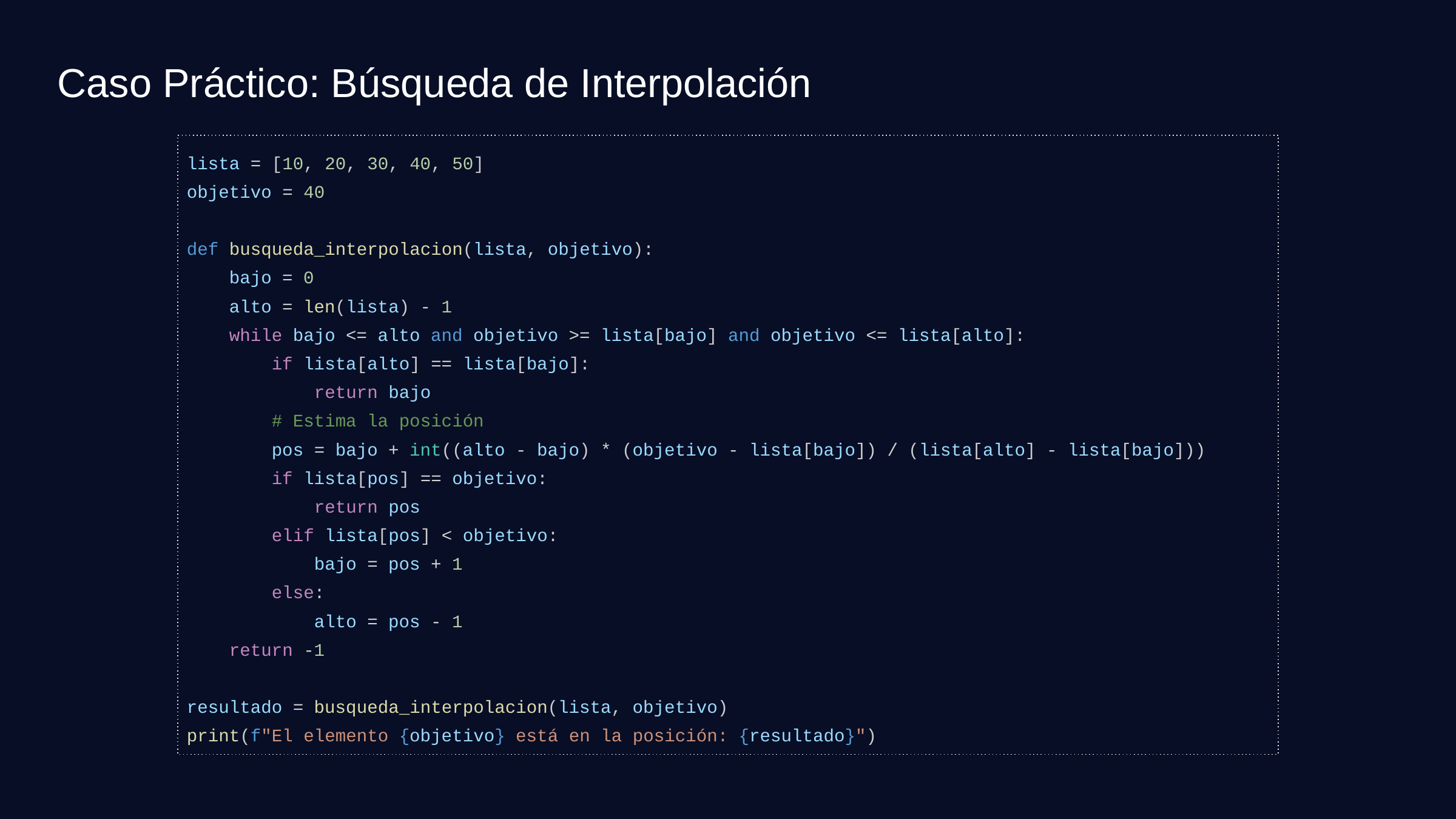

Caso Práctico: Búsqueda de Interpolación
lista = [10, 20, 30, 40, 50]
objetivo = 40

def busqueda_interpolacion(lista, objetivo):
    bajo = 0
    alto = len(lista) - 1
    while bajo <= alto and objetivo >= lista[bajo] and objetivo <= lista[alto]:
        if lista[alto] == lista[bajo]:
            return bajo
        # Estima la posición
        pos = bajo + int((alto - bajo) * (objetivo - lista[bajo]) / (lista[alto] - lista[bajo]))
        if lista[pos] == objetivo:
            return pos
        elif lista[pos] < objetivo:
            bajo = pos + 1
        else:
            alto = pos - 1
    return -1

resultado = busqueda_interpolacion(lista, objetivo)
print(f"El elemento {objetivo} está en la posición: {resultado}")

Input Size (n)

O(1)

O(log n)

O(n)

O(n log n)

O(n^2)
La notación Big O mide la eficiencia de los algoritmos. Describe el crecimiento del tiempo o espacio. Ejemplos incluyen O(1), O(log n), O(n), O(n log n) y O(n^2).